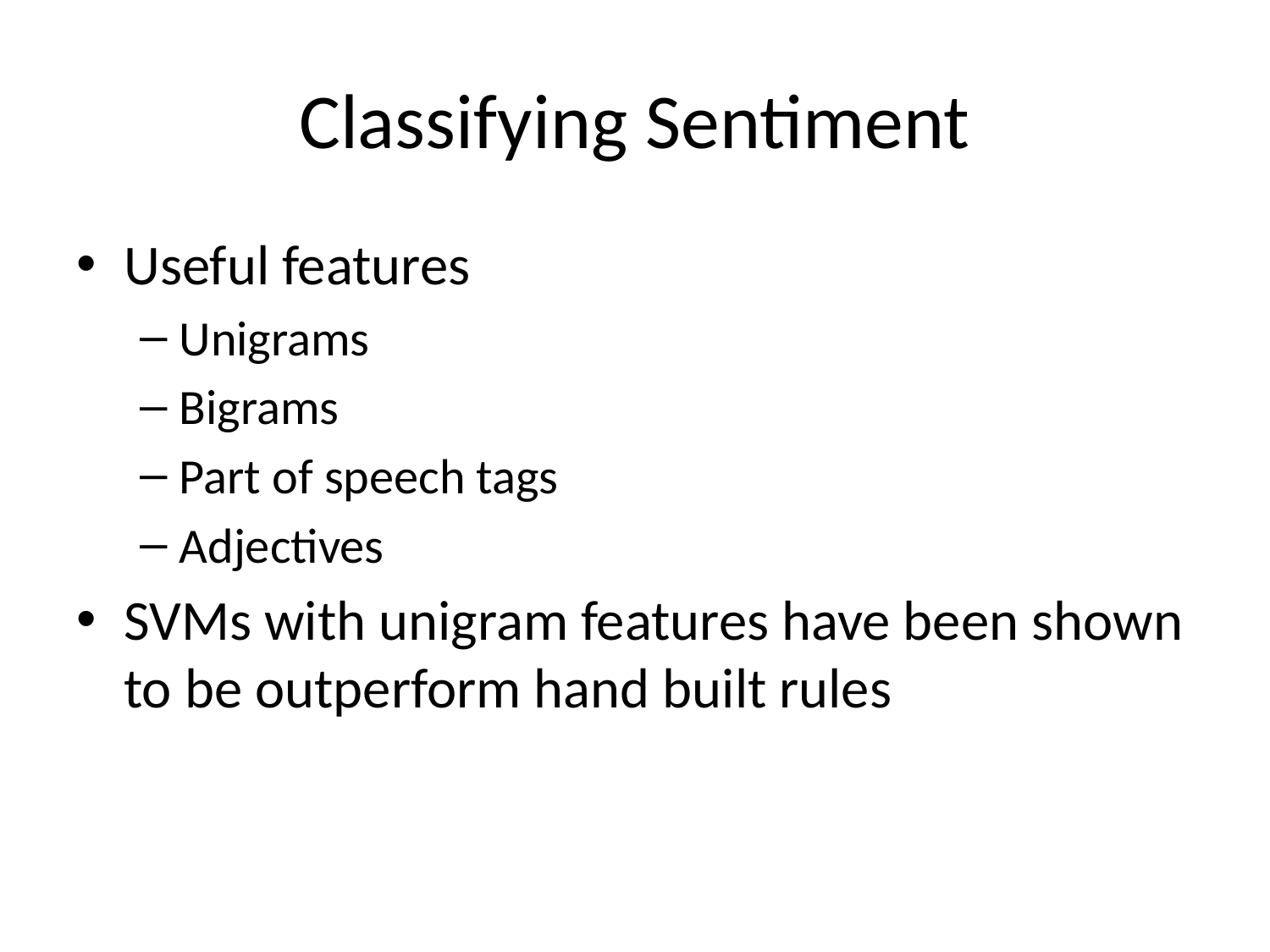

# Classifying Sentiment
Useful features
Unigrams
Bigrams
Part of speech tags
Adjectives
SVMs with unigram features have been shown to be outperform hand built rules